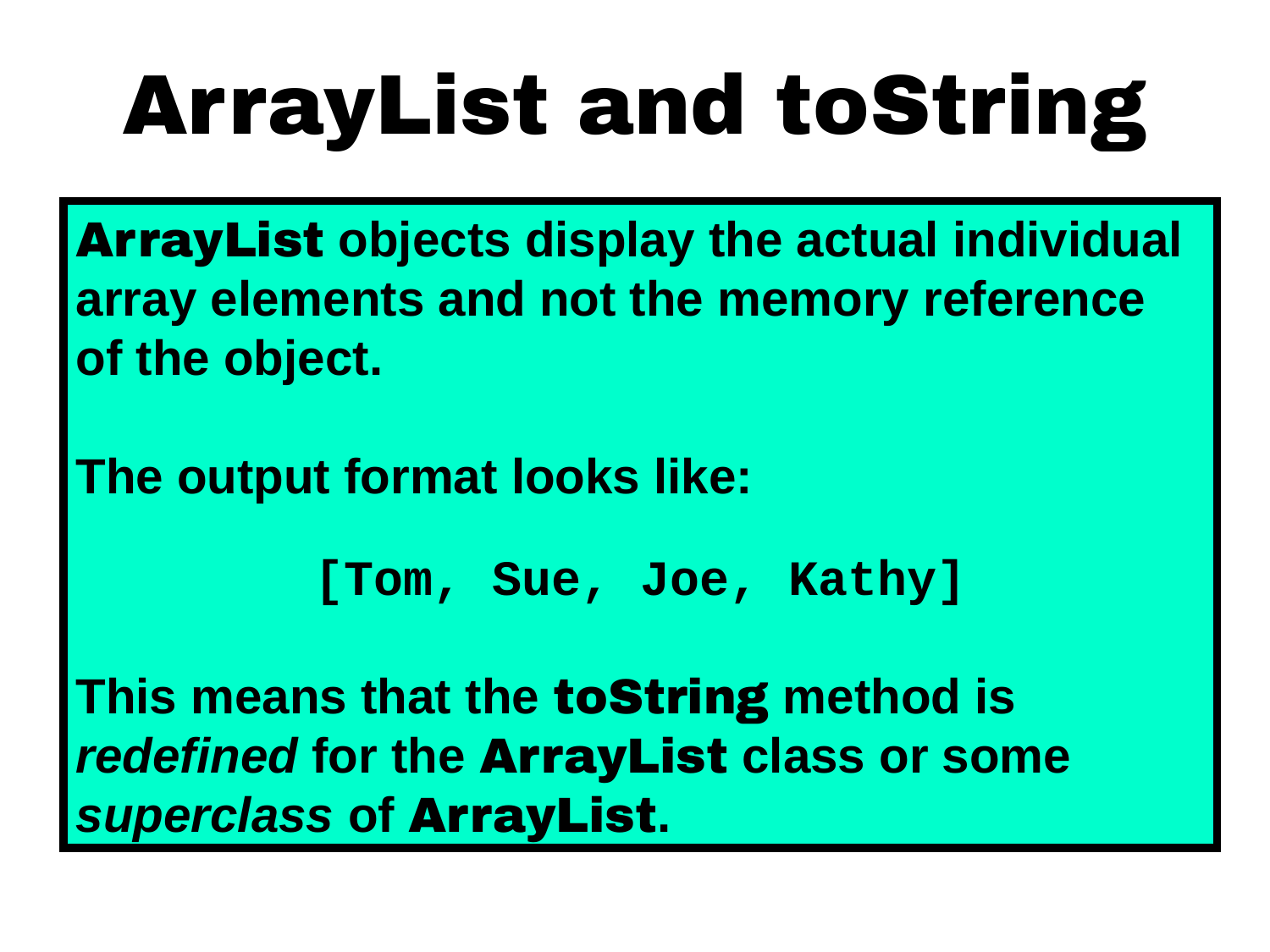

# ArrayList and toString
ArrayList objects display the actual individual array elements and not the memory reference of the object.

The output format looks like:

[Tom, Sue, Joe, Kathy]

This means that the toString method is redefined for the ArrayList class or some superclass of ArrayList.